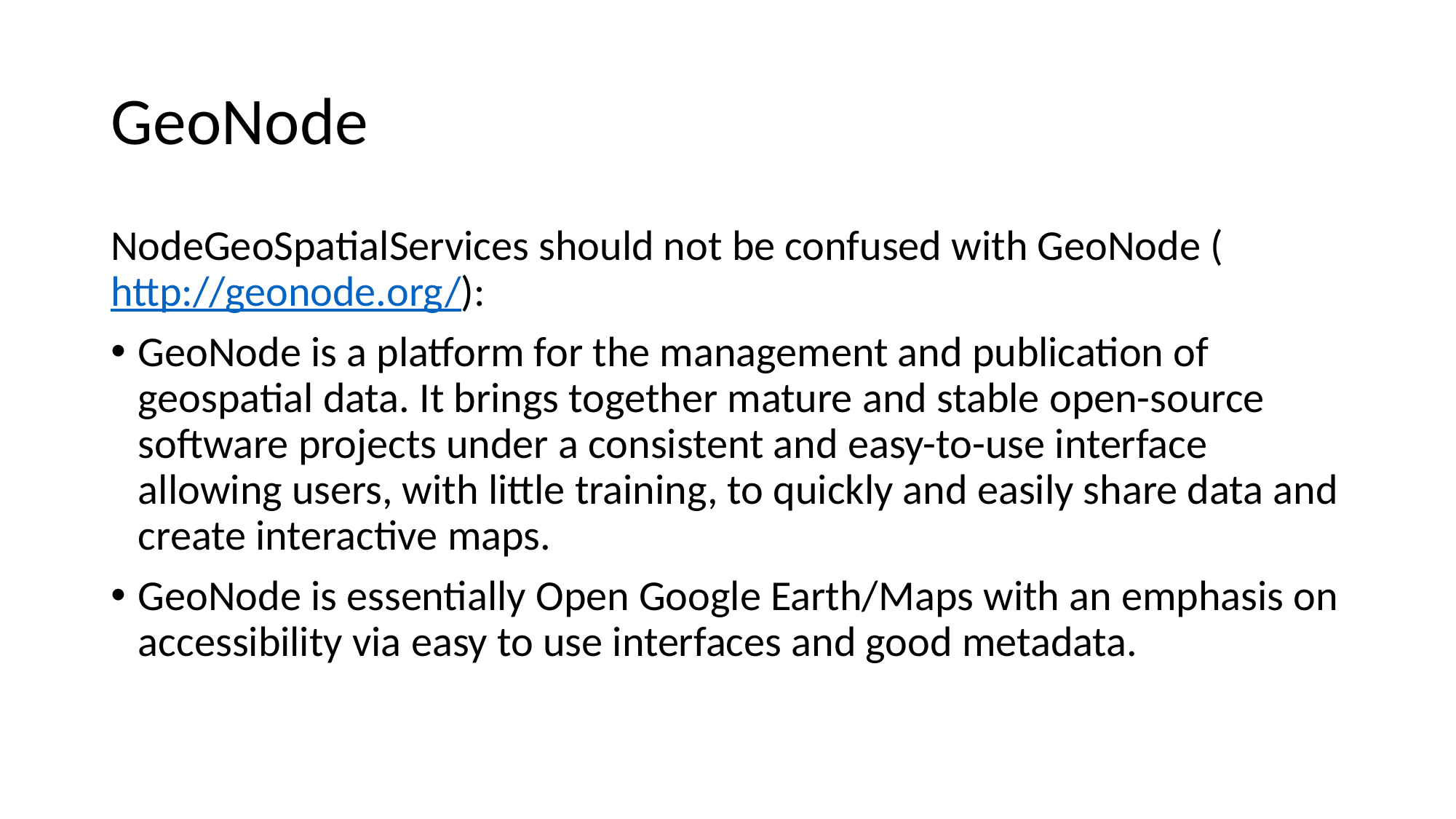

# GeoNode
NodeGeoSpatialServices should not be confused with GeoNode (http://geonode.org/):
GeoNode is a platform for the management and publication of geospatial data. It brings together mature and stable open-source software projects under a consistent and easy-to-use interface allowing users, with little training, to quickly and easily share data and create interactive maps.
GeoNode is essentially Open Google Earth/Maps with an emphasis on accessibility via easy to use interfaces and good metadata.